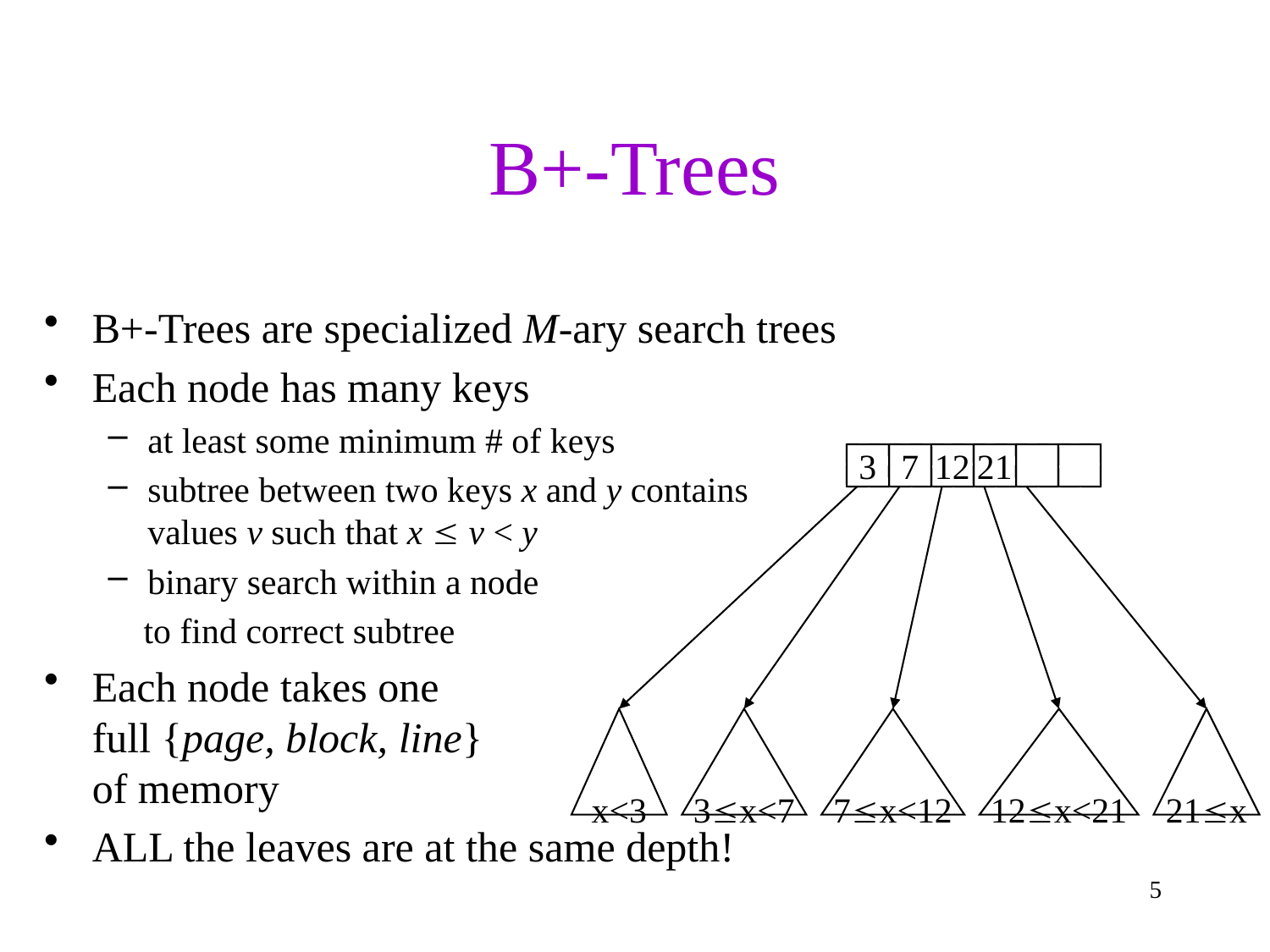

# B+-Trees
B+-Trees are specialized M-ary search trees
Each node has many keys
at least some minimum # of keys
subtree between two keys x and y contains
values v such that x ≤ v < y
binary search within a node
    to find correct subtree
Each node takes one
full {page, block, line}
of memory
ALL the leaves are at the same depth!
3

7

12

21

x<3

3≤x<7

7≤x<12

12≤x<21

21≤x
5